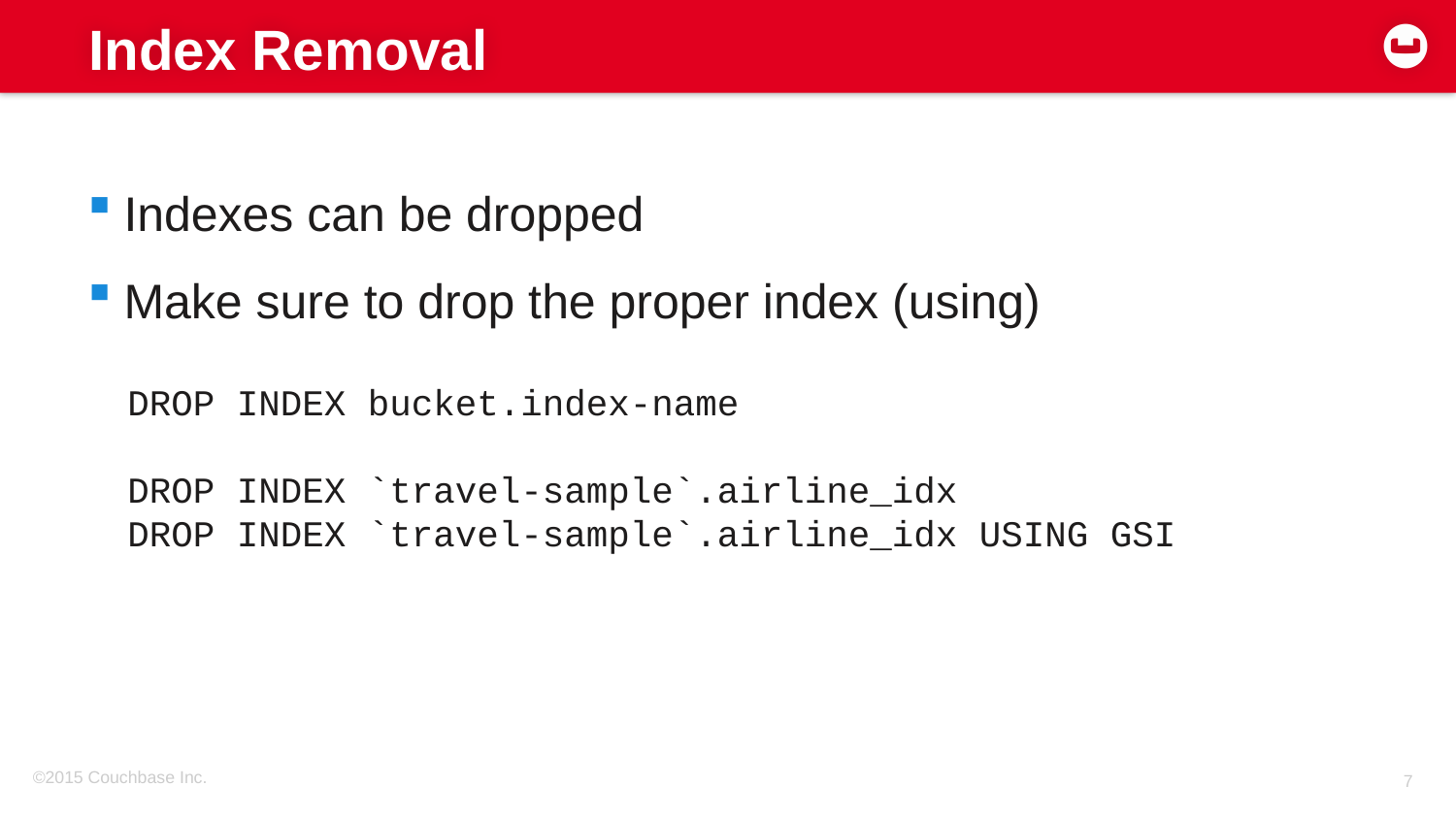

# Index Removal
Indexes can be dropped
Make sure to drop the proper index (using)
DROP INDEX bucket.index-name

DROP INDEX `travel-sample`.airline_idx
DROP INDEX `travel-sample`.airline_idx USING GSI